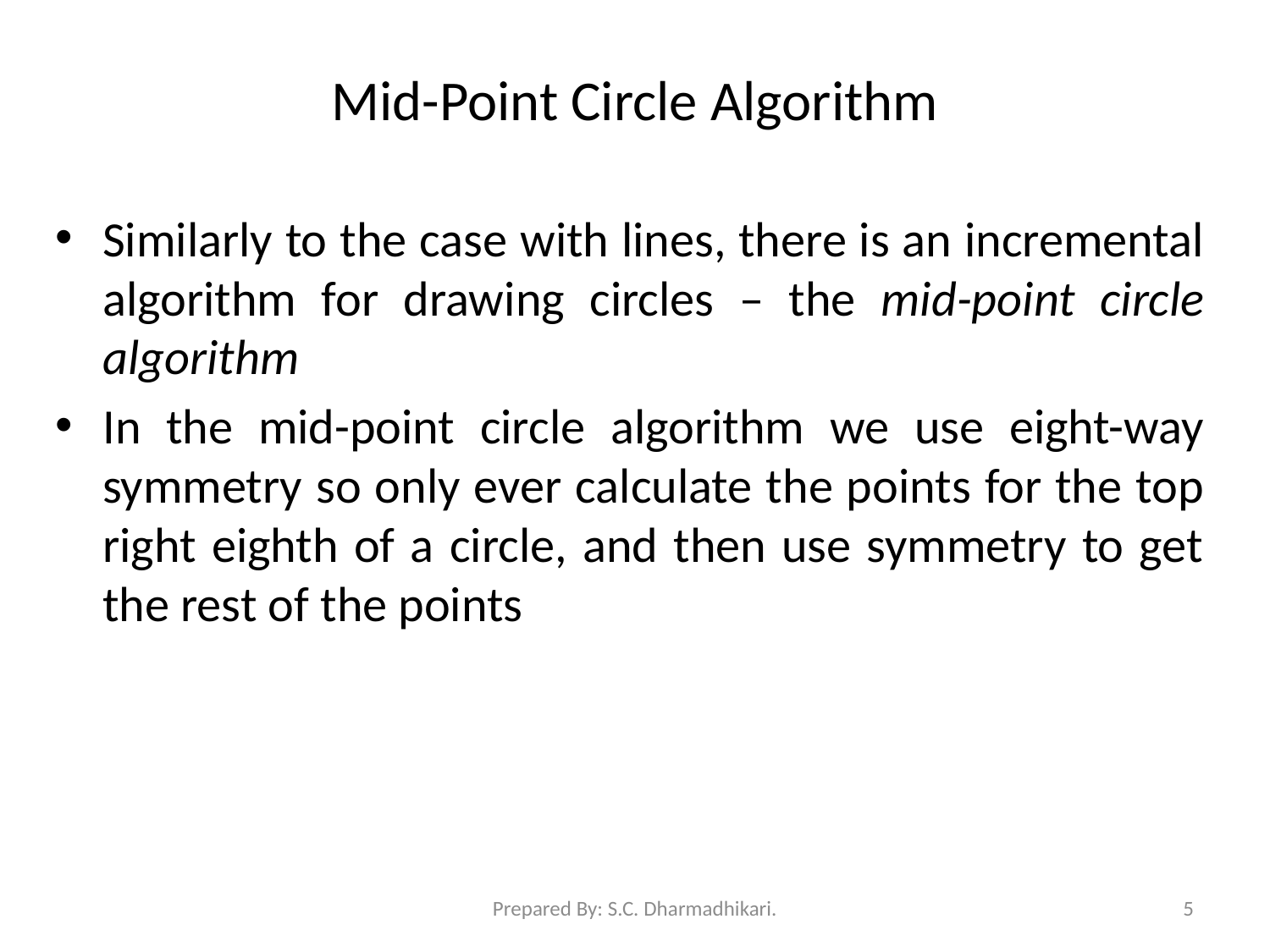

# Mid-Point Circle Algorithm
Similarly to the case with lines, there is an incremental algorithm for drawing circles – the mid-point circle algorithm
In the mid-point circle algorithm we use eight-way symmetry so only ever calculate the points for the top right eighth of a circle, and then use symmetry to get the rest of the points
Prepared By: S.C. Dharmadhikari.
5